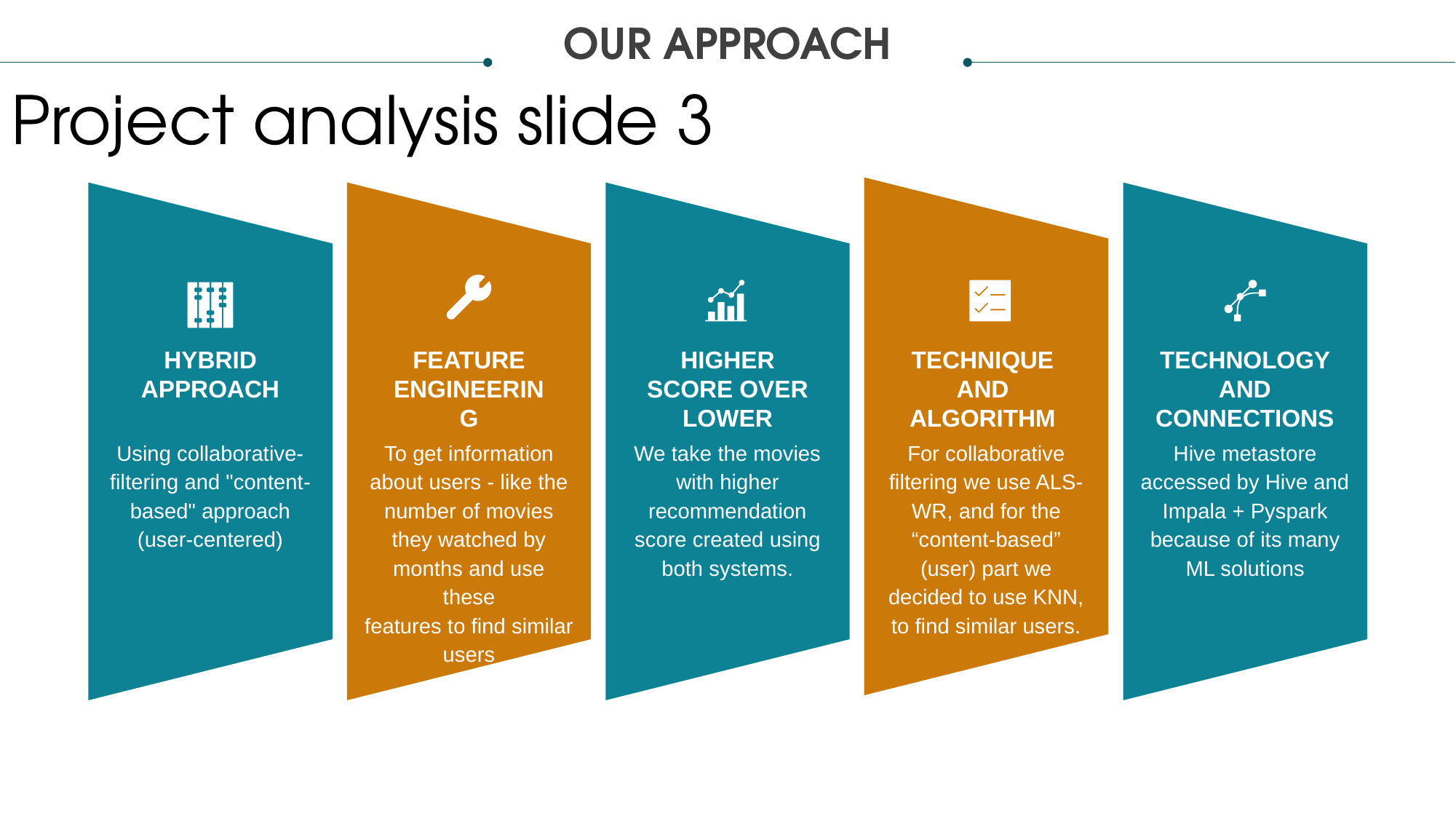

OUR APPROACH
Project analysis slide 3

HYBRID APPROACH
FEATURE ENGINEERING
HIGHER SCORE OVER LOWER
TECHNIQUE AND ALGORITHM
TECHNOLOGY AND CONNECTIONS
Using collaborative-filtering and "content-based" approach (user-centered)
To get information about users - like the number of movies they watched by months and use these
features to find similar users
We take the movies with higher recommendation score created using both systems.
For collaborative filtering we use ALS-WR, and for the “content-based” (user) part we decided to use KNN, to find similar users.
Hive metastore accessed by Hive and Impala + Pyspark because of its many ML solutions